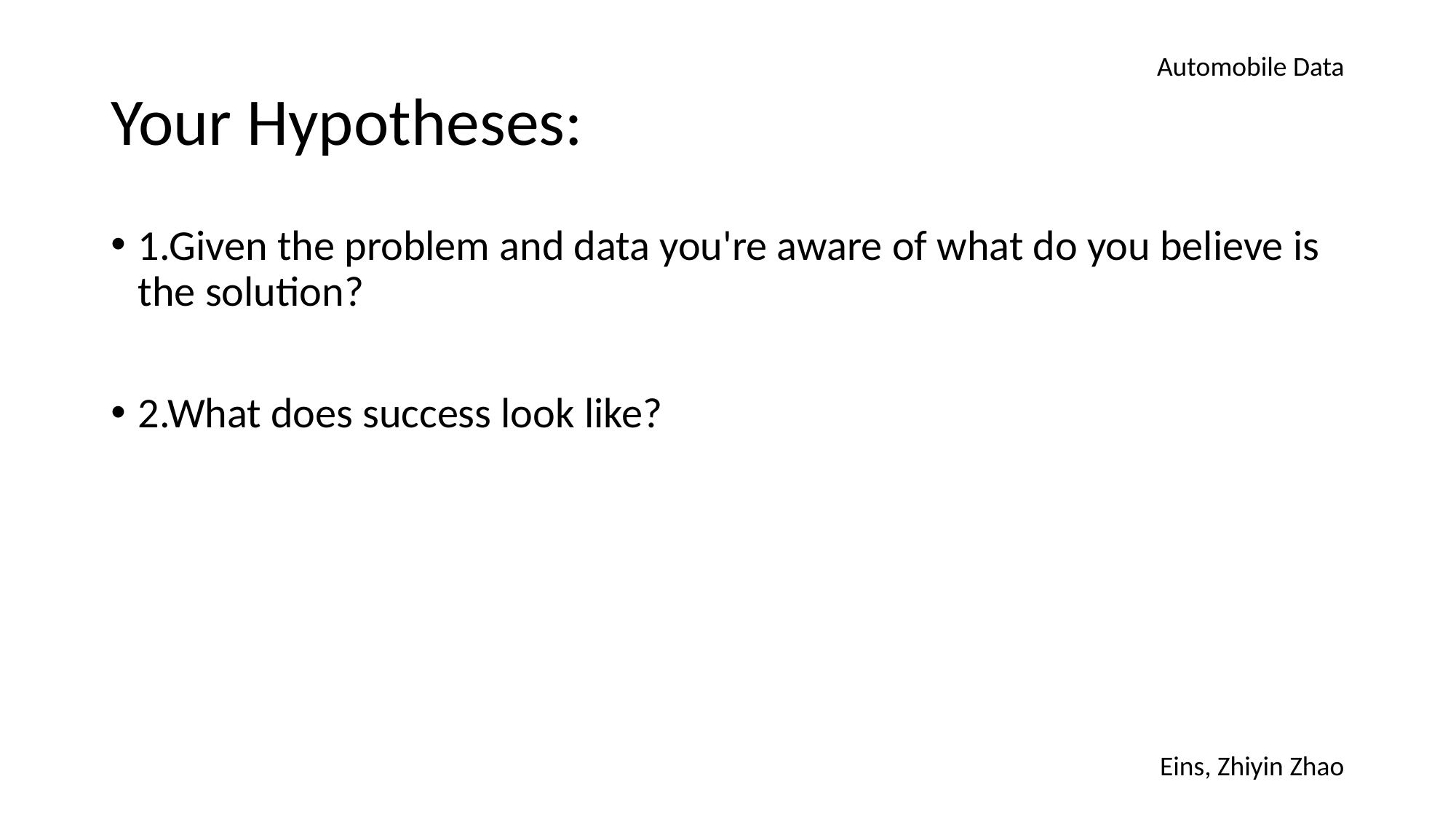

Automobile Data
# Your Hypotheses:
1.Given the problem and data you're aware of what do you believe is the solution?

2.What does success look like?

Eins, Zhiyin Zhao